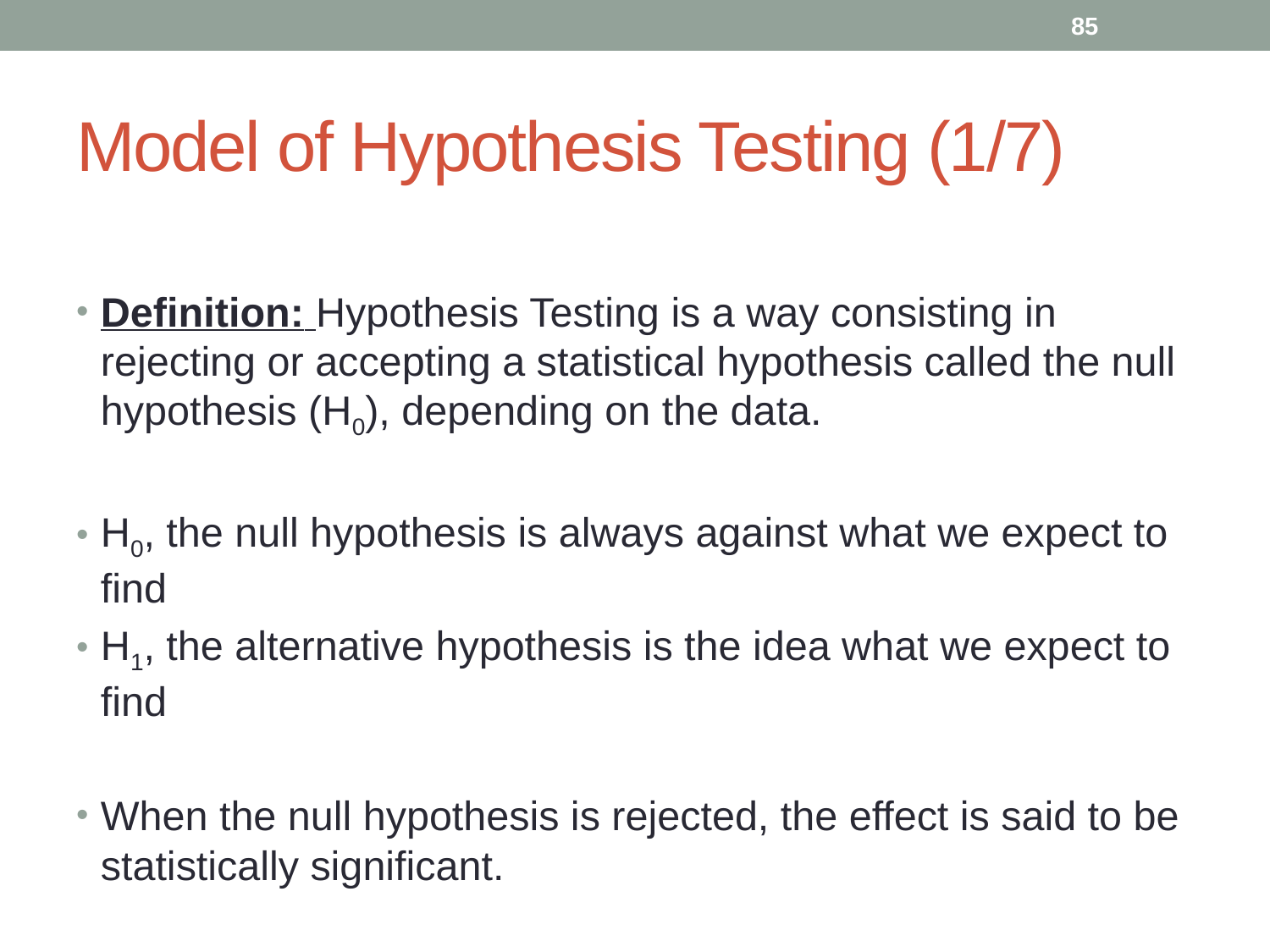

85
# Model of Hypothesis Testing (1/7)

Definition: Hypothesis Testing is a way consisting in rejecting or accepting a statistical hypothesis called the null hypothesis (H0), depending on the data.

H0, the null hypothesis is always against what we expect to find
H1, the alternative hypothesis is the idea what we expect to find

When the null hypothesis is rejected, the effect is said to be statistically significant.